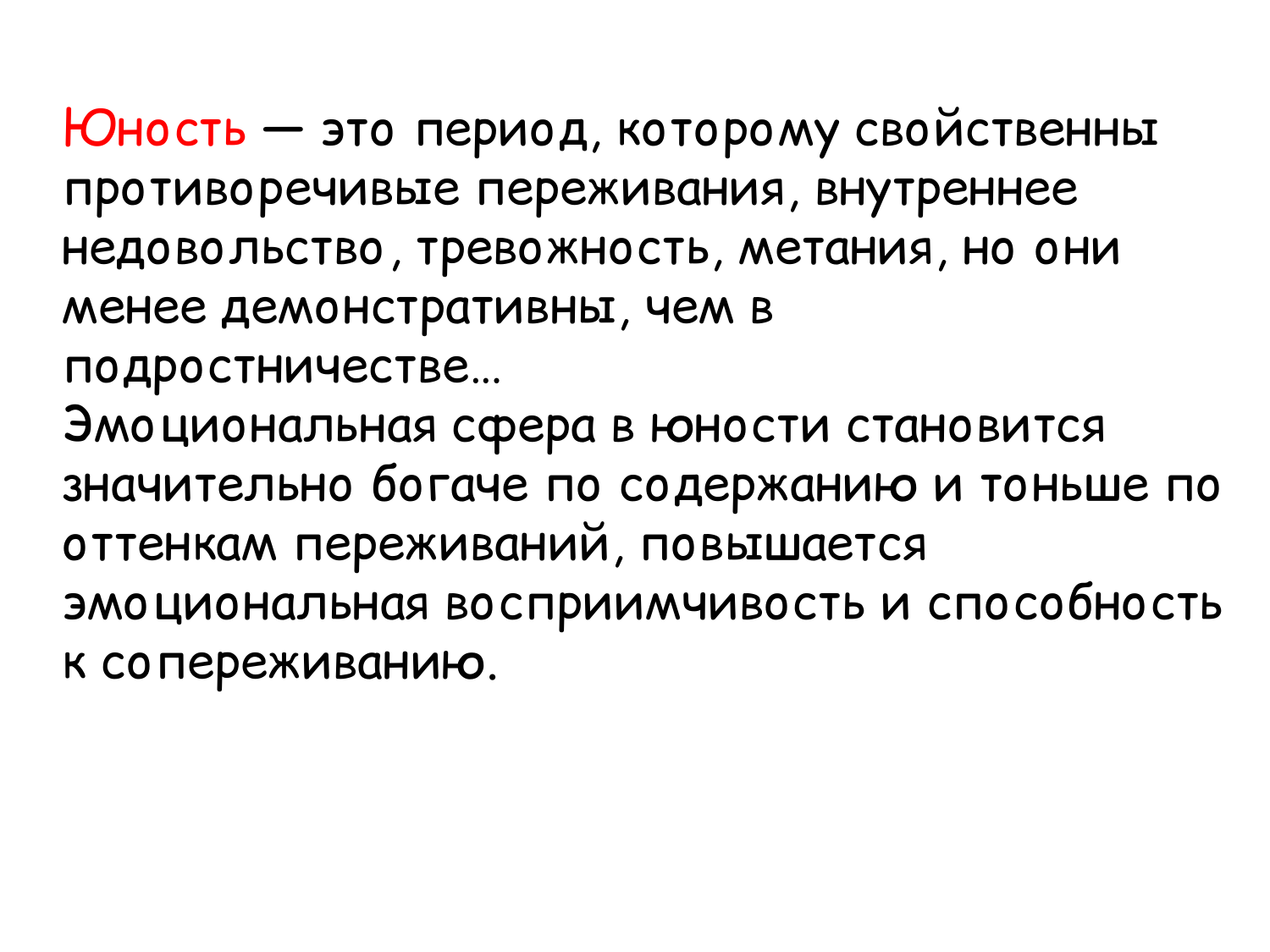

Юность — это период, которому свойственны противоречивые переживания, внутреннее недовольство, тревожность, метания, но они менее демонстративны, чем в подростничестве…
Эмоциональная сфера в юности становится значительно богаче по содержанию и тоньше по оттенкам переживаний, повышается эмоциональная восприимчивость и способность к сопереживанию.